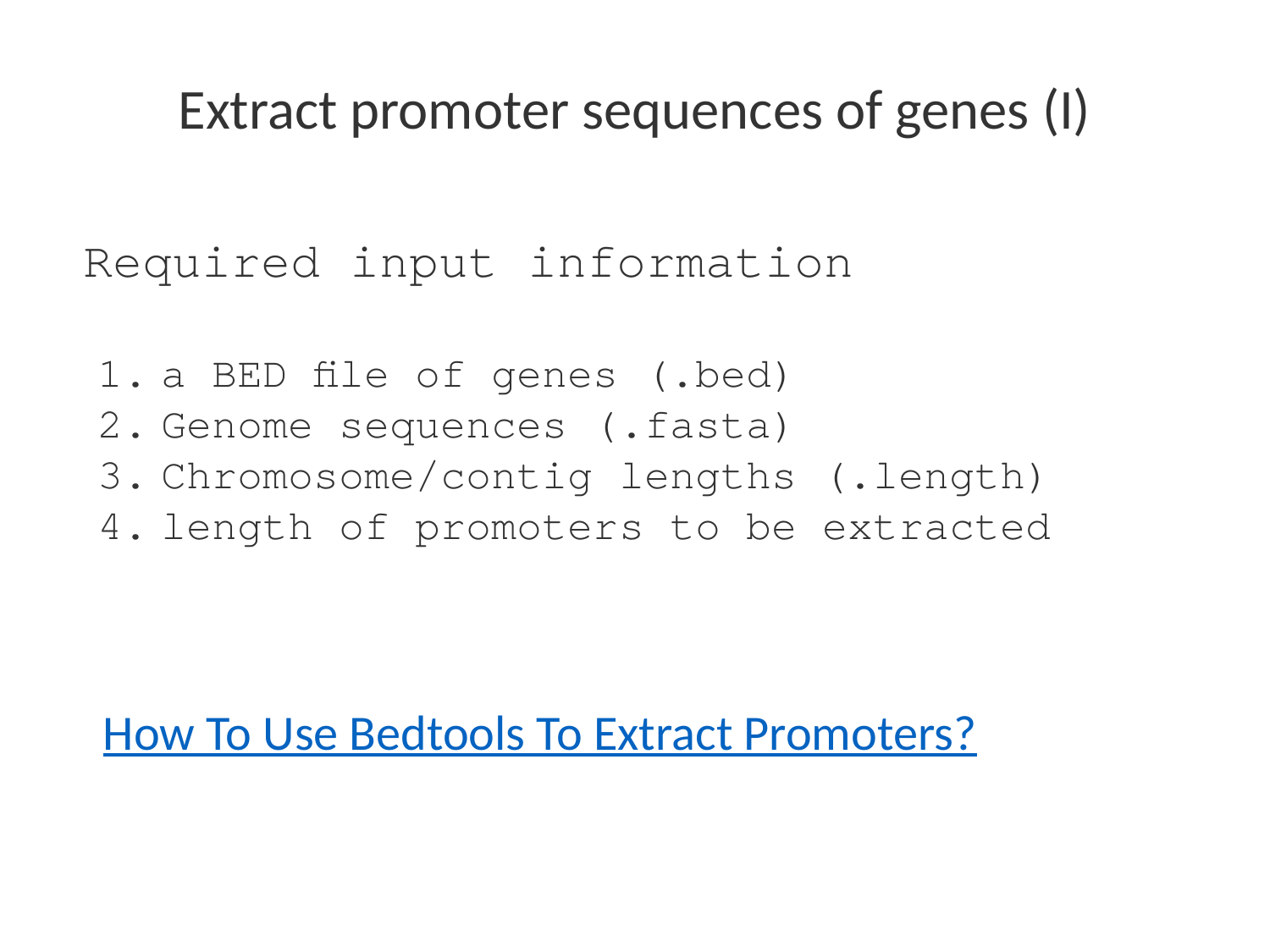

# Extract promoter sequences of genes (I)
Required input information
a BED file of genes (.bed)
Genome sequences (.fasta)
Chromosome/contig lengths (.length)
length of promoters to be extracted
How To Use Bedtools To Extract Promoters?